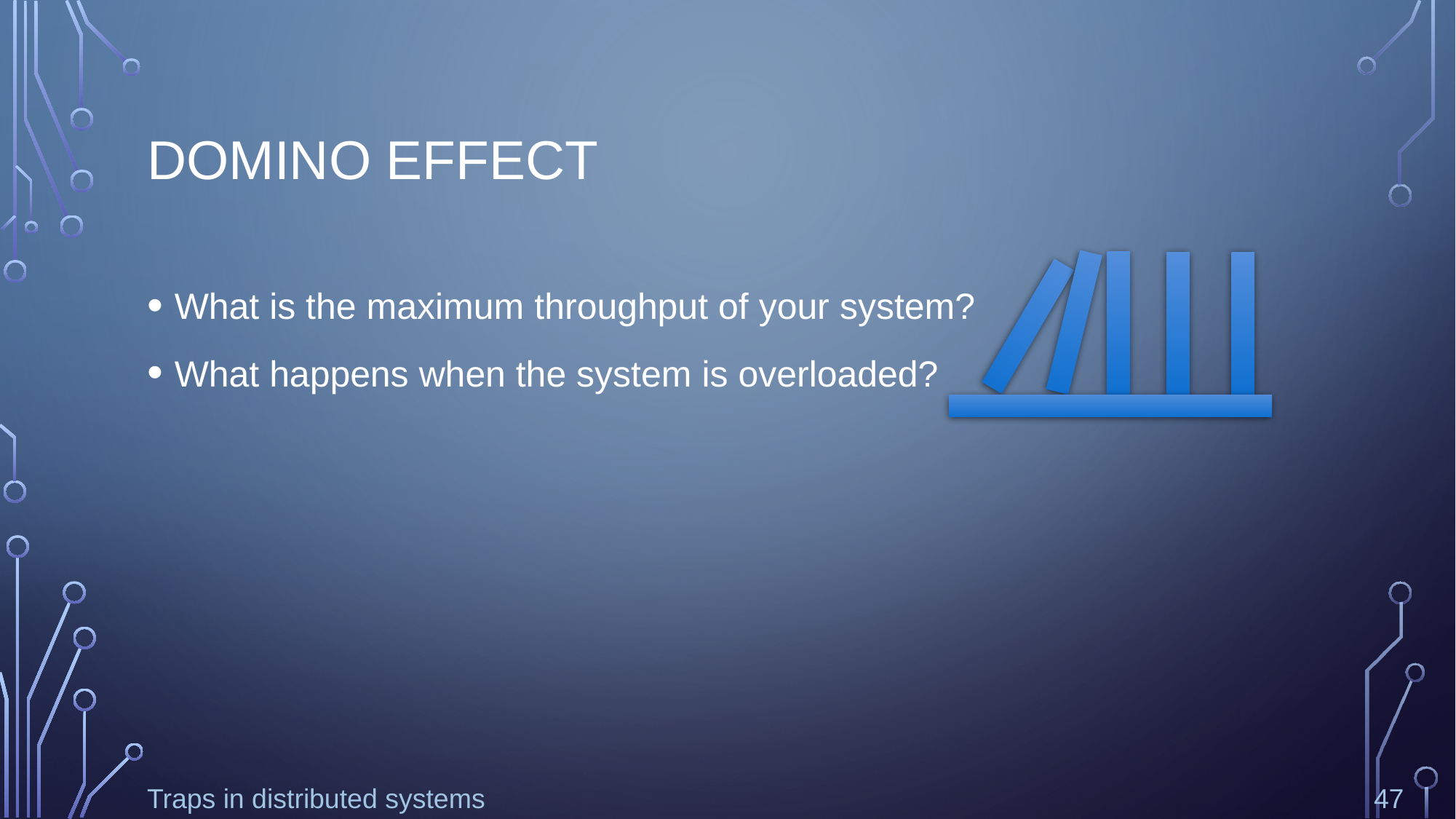

# Domino effect

What is the maximum throughput of your system?
What happens when the system is overloaded?